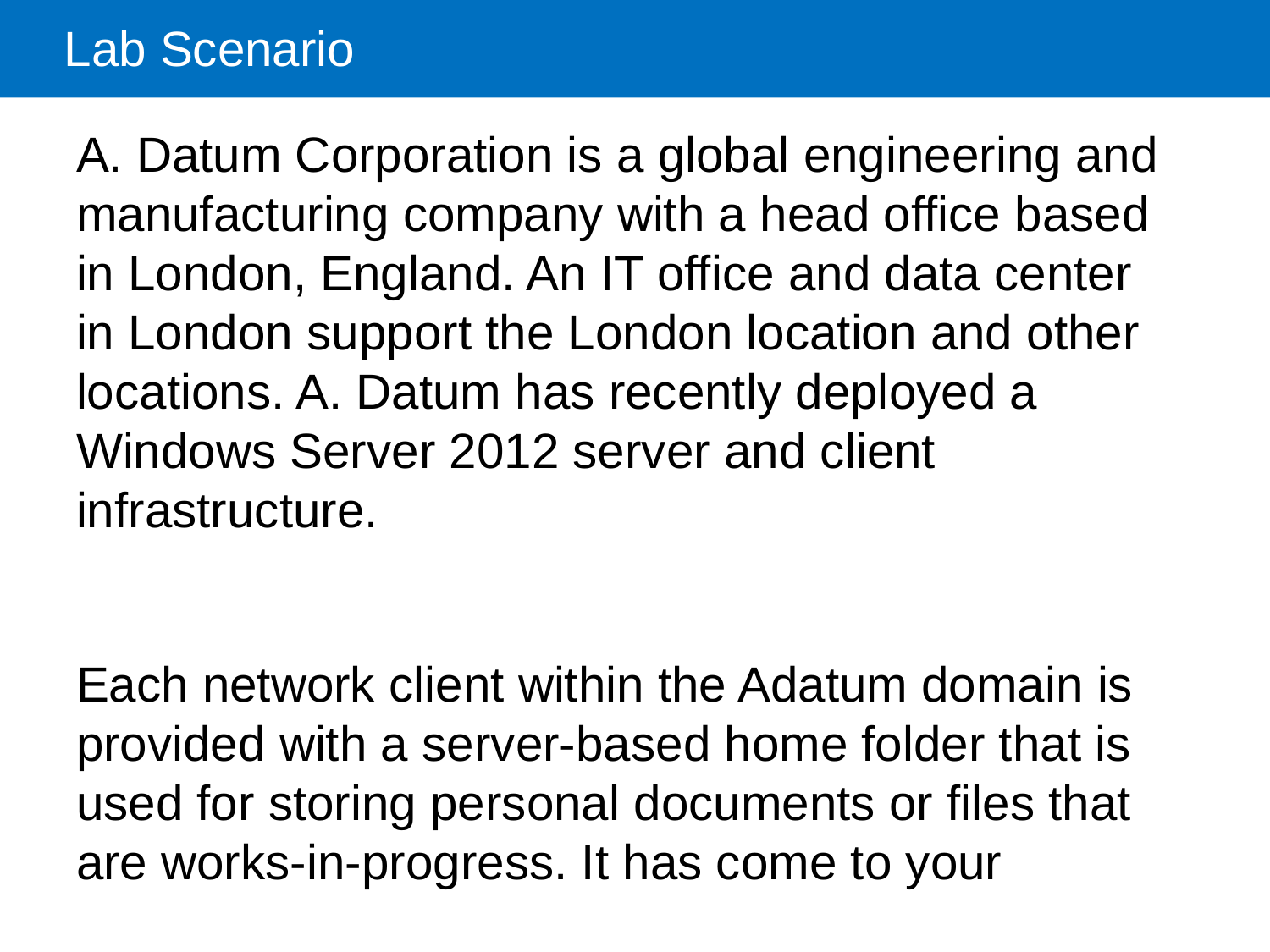

# Lab Scenario
A. Datum Corporation is a global engineering and manufacturing company with a head office based in London, England. An IT office and data center in London support the London location and other locations. A. Datum has recently deployed a Windows Server 2012 server and client infrastructure.

Each network client within the Adatum domain is provided with a server-based home folder that is used for storing personal documents or files that are works-in-progress. It has come to your